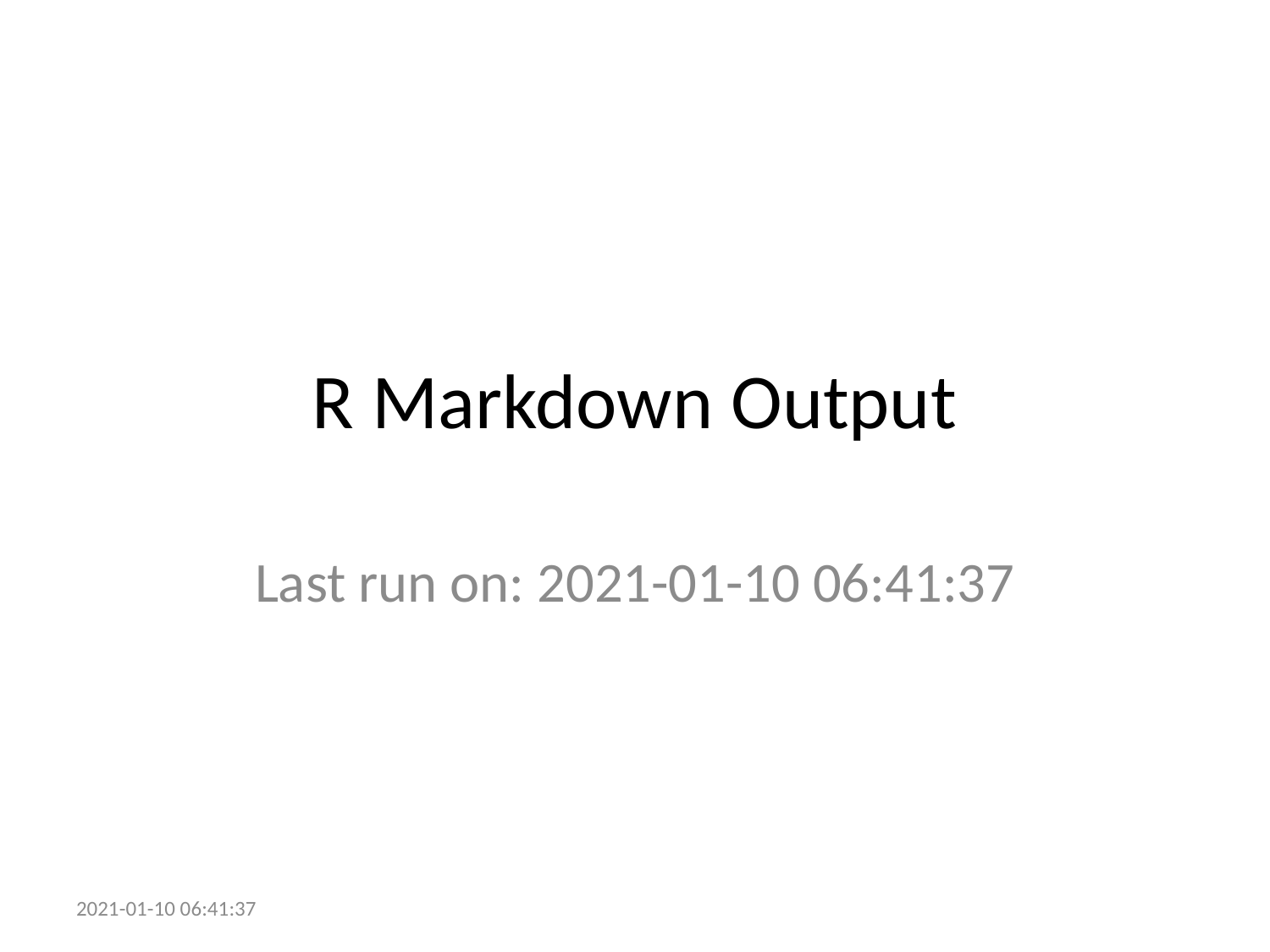

# R Markdown Output
Last run on: 2021-01-10 06:41:37
2021-01-10 06:41:37